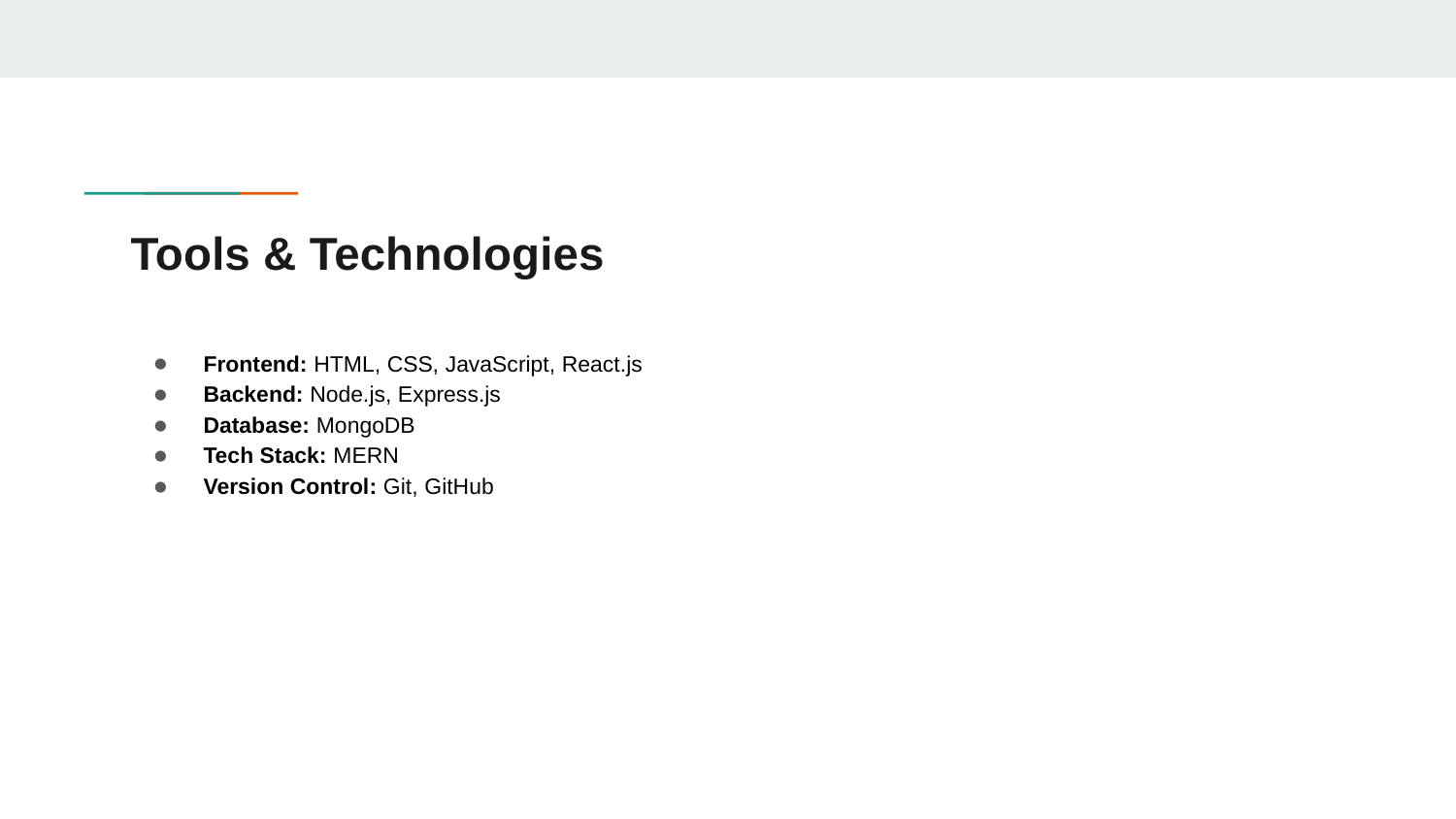

# Tools & Technologies
Frontend: HTML, CSS, JavaScript, React.js
Backend: Node.js, Express.js
Database: MongoDB
Tech Stack: MERN
Version Control: Git, GitHub